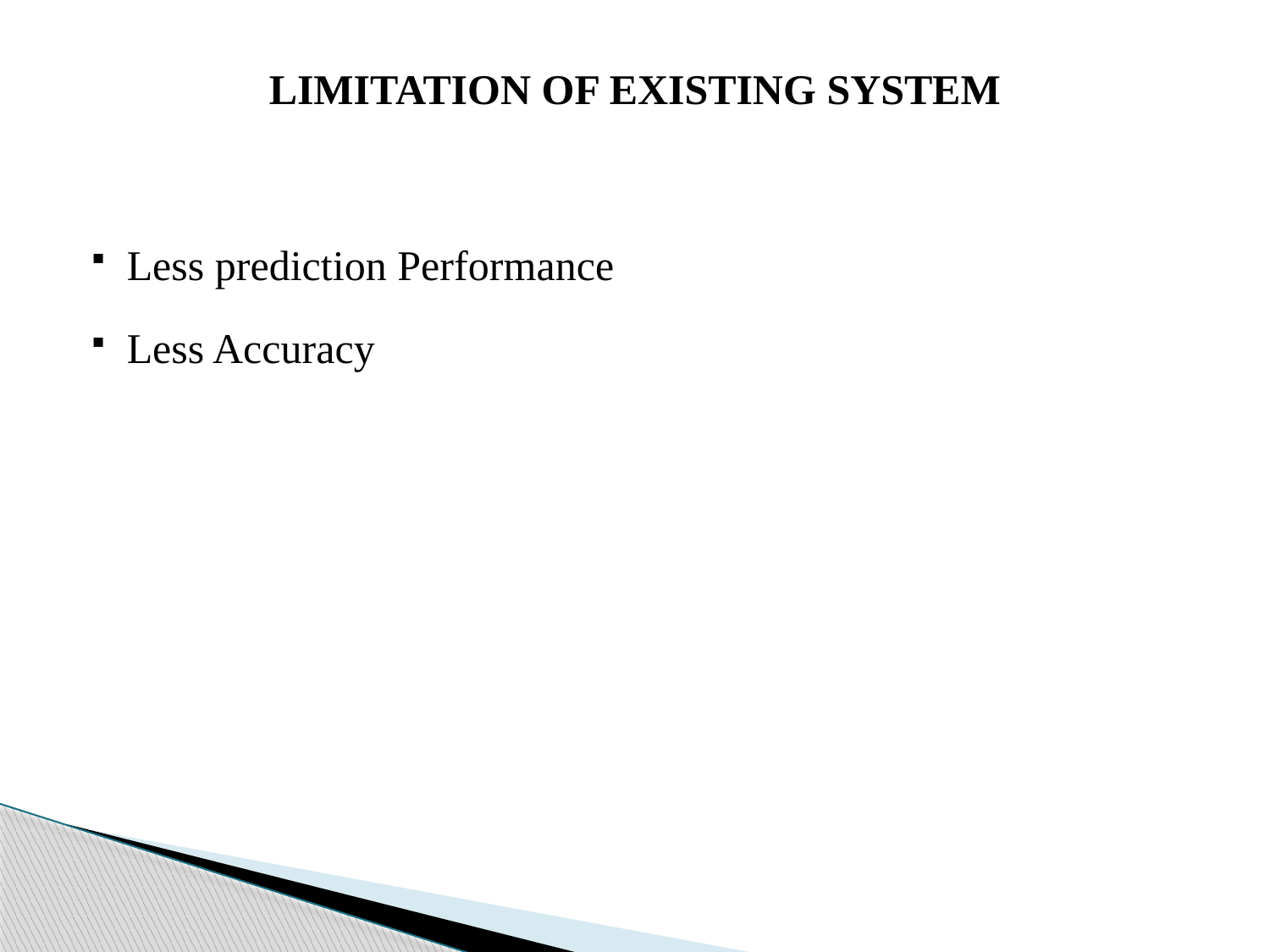

LIMITATION OF EXISTING SYSTEM
Less prediction Performance
Less Accuracy